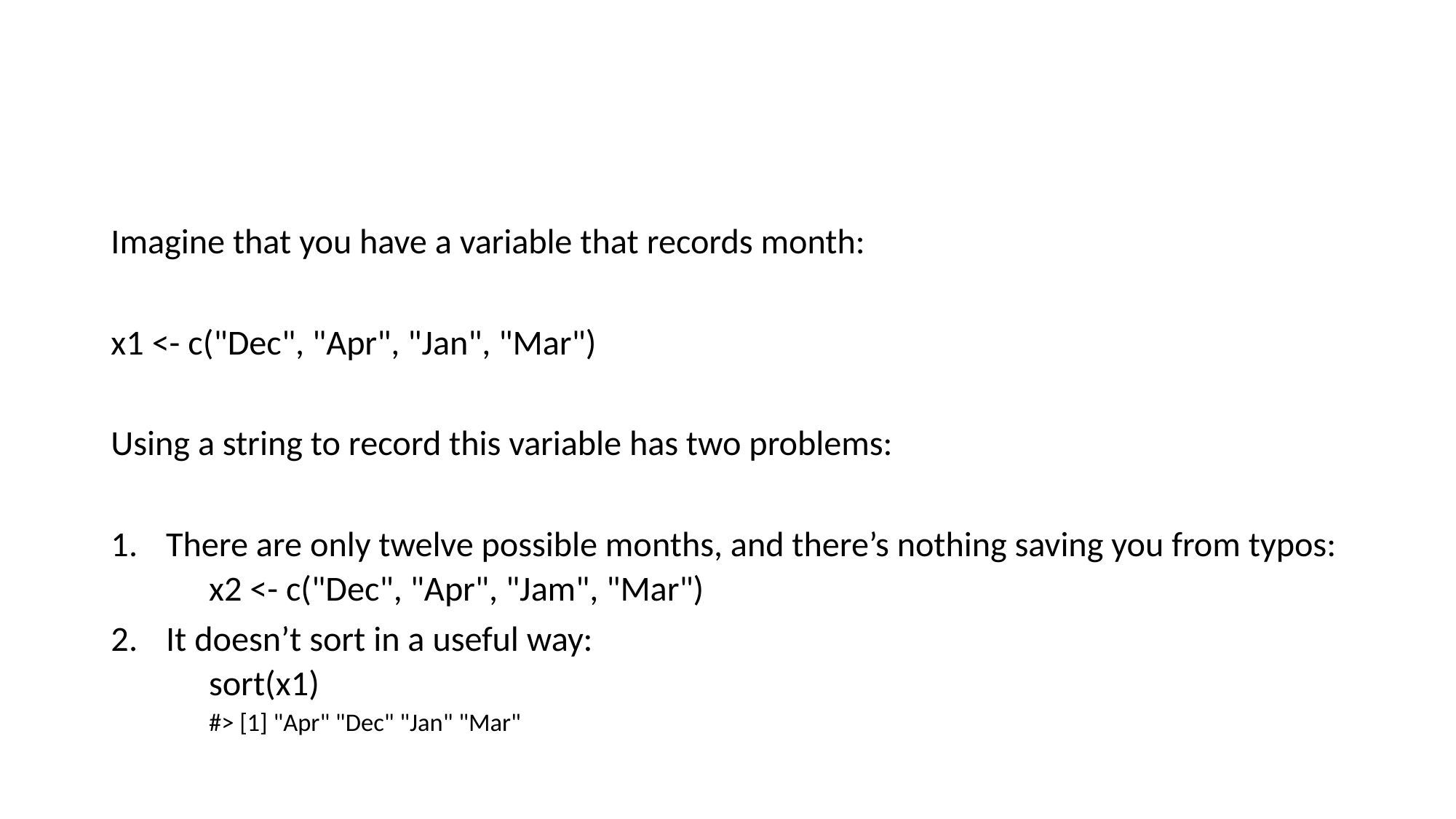

#
Imagine that you have a variable that records month:

x1 <- c("Dec", "Apr", "Jan", "Mar")

Using a string to record this variable has two problems:

There are only twelve possible months, and there’s nothing saving you from typos:
x2 <- c("Dec", "Apr", "Jam", "Mar")
It doesn’t sort in a useful way:
sort(x1)
#> [1] "Apr" "Dec" "Jan" "Mar"